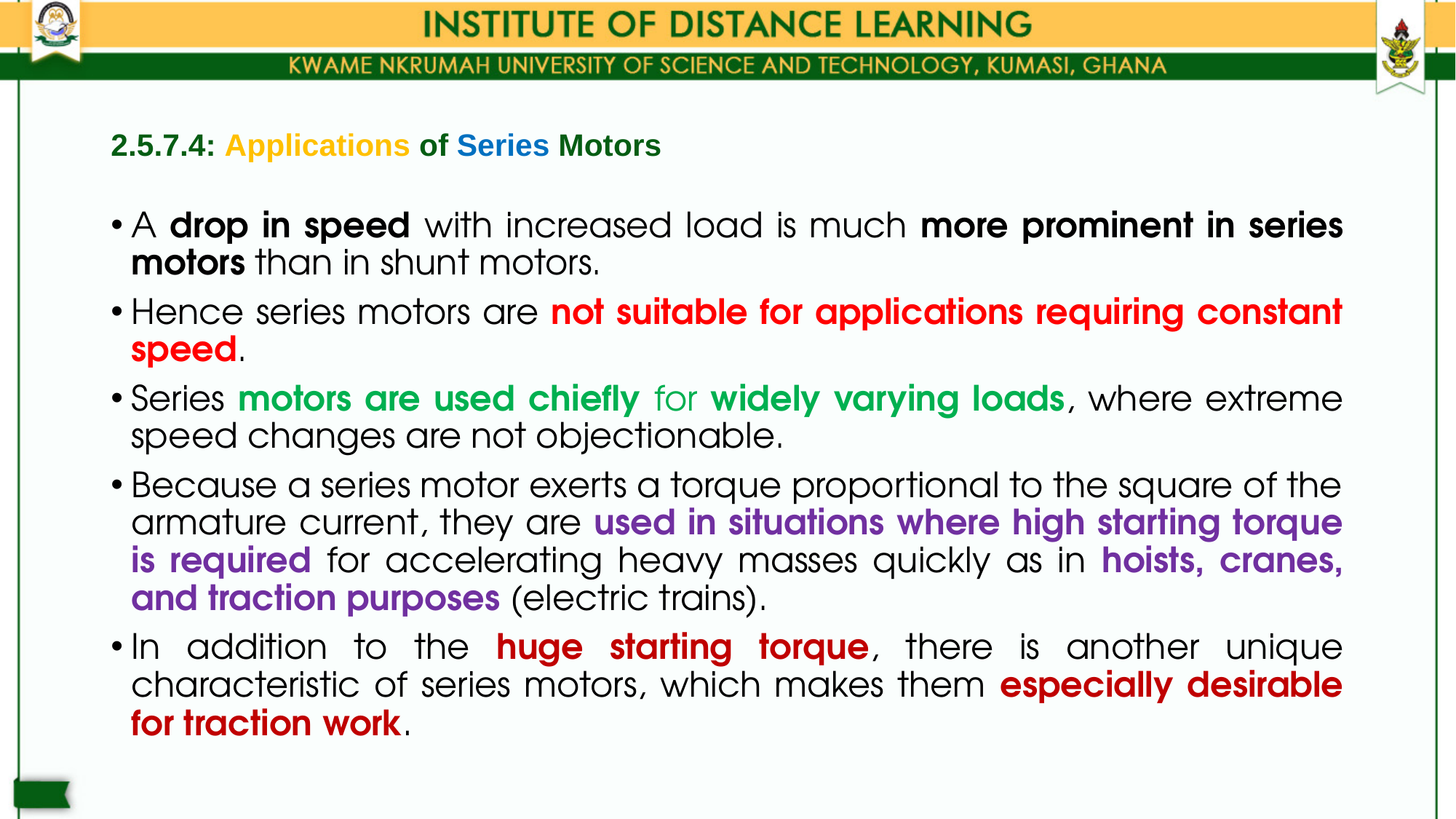

# 2.5.7.4: Applications of Series Motors
A drop in speed with increased load is much more prominent in series motors than in shunt motors.
Hence series motors are not suitable for applications requiring constant speed.
Series motors are used chiefly for widely varying loads, where extreme speed changes are not objectionable.
Because a series motor exerts a torque proportional to the square of the armature current, they are used in situations where high starting torque is required for accelerating heavy masses quickly as in hoists, cranes, and traction purposes (electric trains).
In addition to the huge starting torque, there is another unique characteristic of series motors, which makes them especially desirable for traction work.